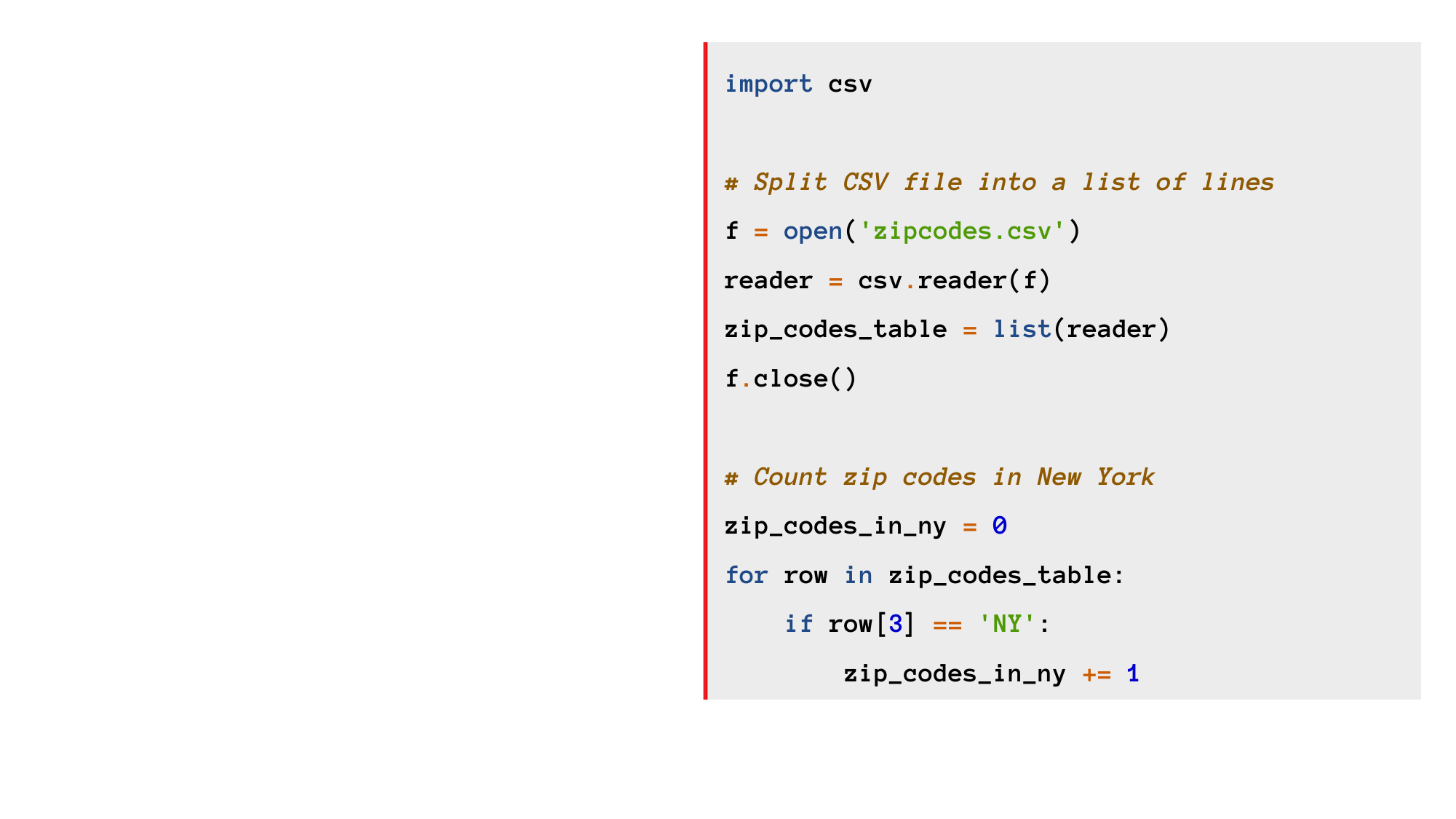

import csv

# Split CSV file into a list of lines
f = open('zipcodes.csv')
reader = csv.reader(f)
zip_codes_table = list(reader)
f.close()

# Count zip codes in New York
zip_codes_in_ny = 0
for row in zip_codes_table:
    if row[3] == 'NY':
        zip_codes_in_ny += 1